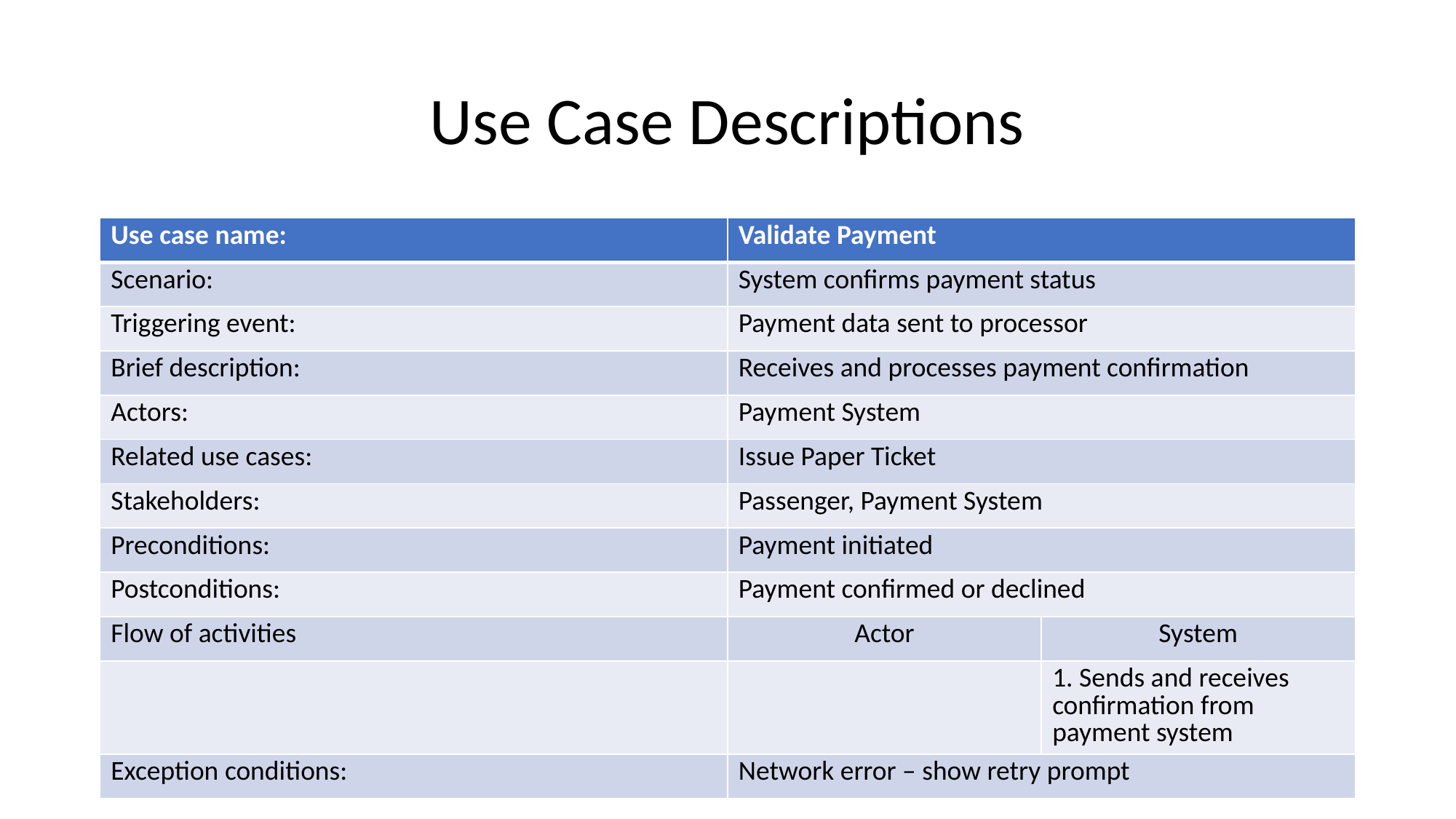

# Use Case Descriptions
| Use case name: | Validate Payment |  |
| --- | --- | --- |
| Scenario: | System confirms payment status |  |
| Triggering event: | Payment data sent to processor |  |
| Brief description: | Receives and processes payment confirmation |  |
| Actors: | Payment System |  |
| Related use cases: | Issue Paper Ticket |  |
| Stakeholders: | Passenger, Payment System |  |
| Preconditions: | Payment initiated |  |
| Postconditions: | Payment confirmed or declined |  |
| Flow of activities | Actor | System |
|  |  | 1. Sends and receives confirmation from payment system |
| Exception conditions: | Network error – show retry prompt |  |